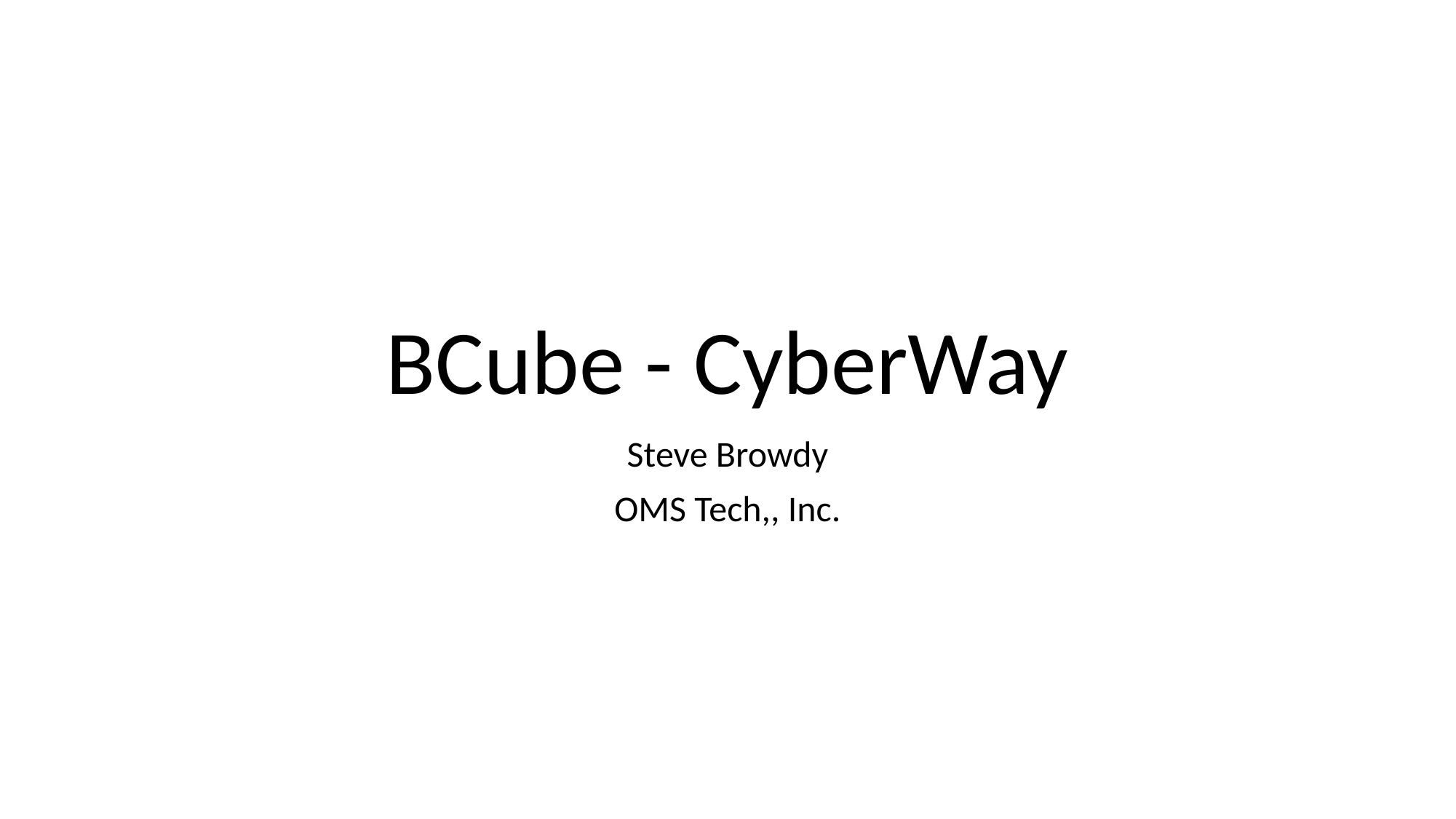

# BCube - CyberWay
Steve Browdy
OMS Tech,, Inc.